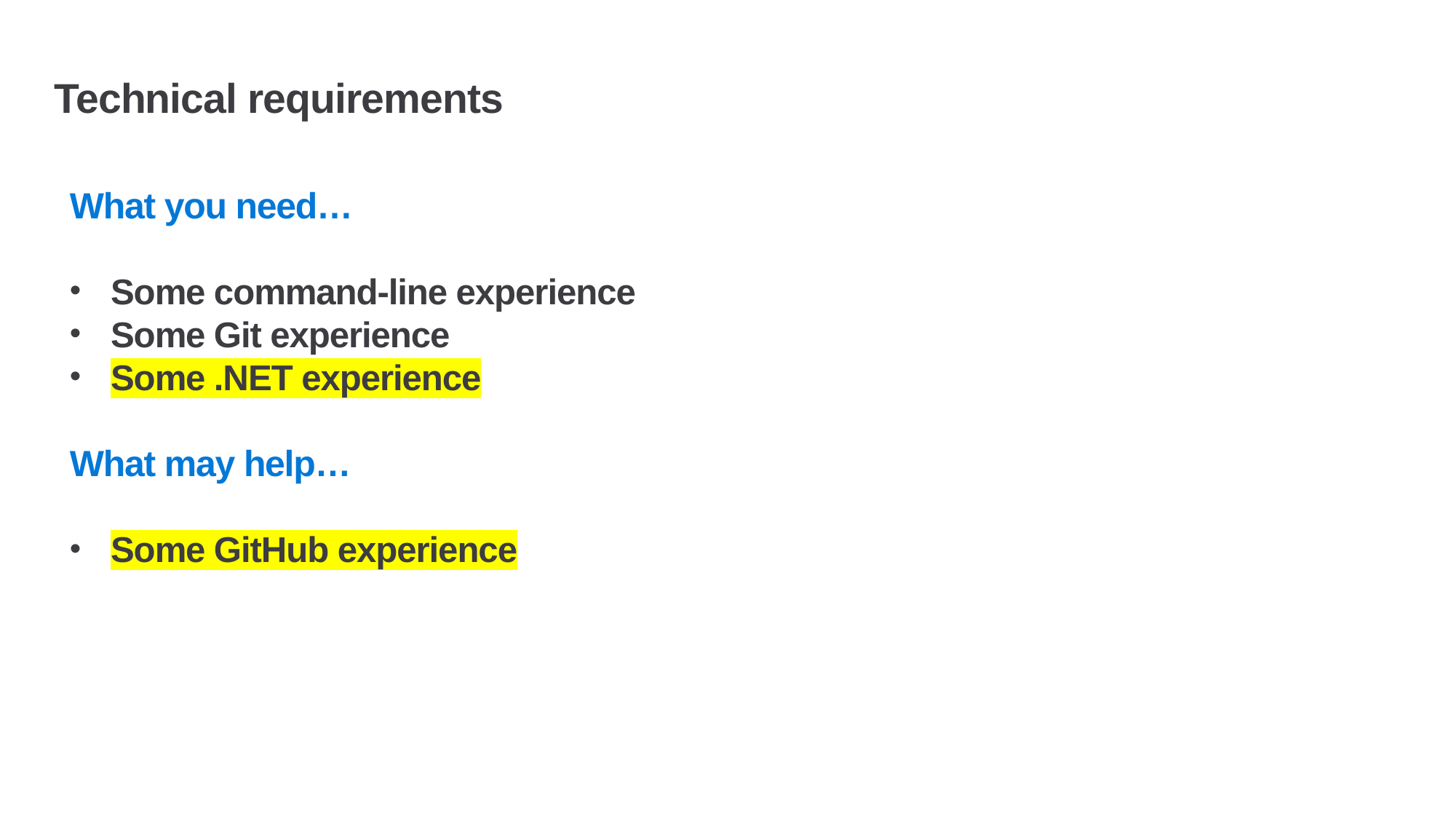

# Technical requirements
What you need…

Some command-line experience
Some Git experience
Some .NET experience

What may help…

Some GitHub experience